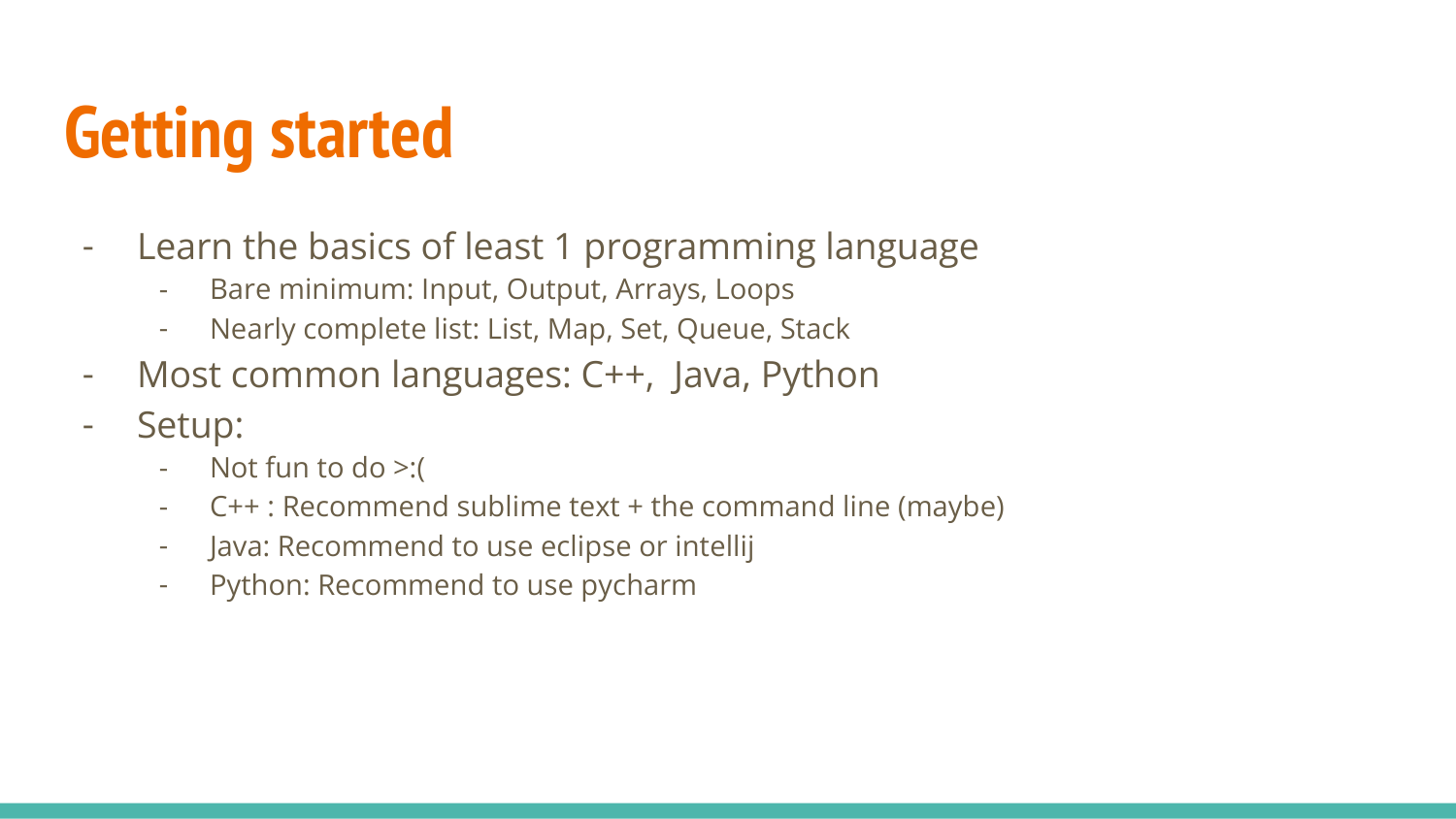

# Getting started
Learn the basics of least 1 programming language
Bare minimum: Input, Output, Arrays, Loops
Nearly complete list: List, Map, Set, Queue, Stack
Most common languages: C++,  Java, Python
Setup:
Not fun to do >:(
C++ : Recommend sublime text + the command line (maybe)
Java: Recommend to use eclipse or intellij
Python: Recommend to use pycharm